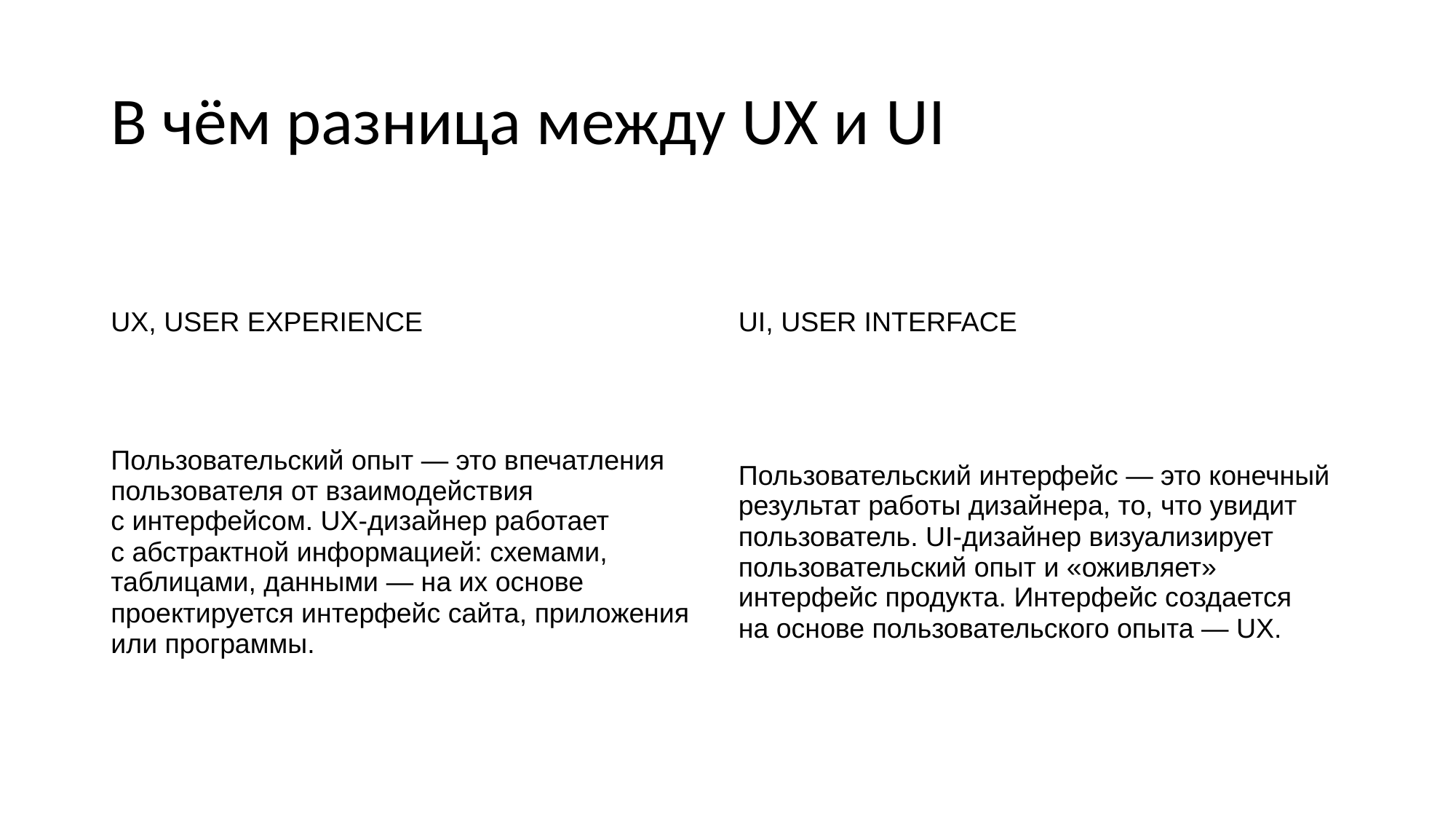

# В чём разница между UX и UI
| UX, USER EXPERIENCE | UI, USER INTERFACE |
| --- | --- |
| Пользовательский опыт — это впечатления пользователя от взаимодействия с интерфейсом. UX-дизайнер работает с абстрактной информацией: схемами, таблицами, данными — на их основе проектируется интерфейс сайта, приложения или программы. | Пользовательский интерфейс — это конечный результат работы дизайнера, то, что увидит пользователь. UI-дизайнер визуализирует пользовательский опыт и «оживляет» интерфейс продукта. Интерфейс создается на основе пользовательского опыта — UX. |